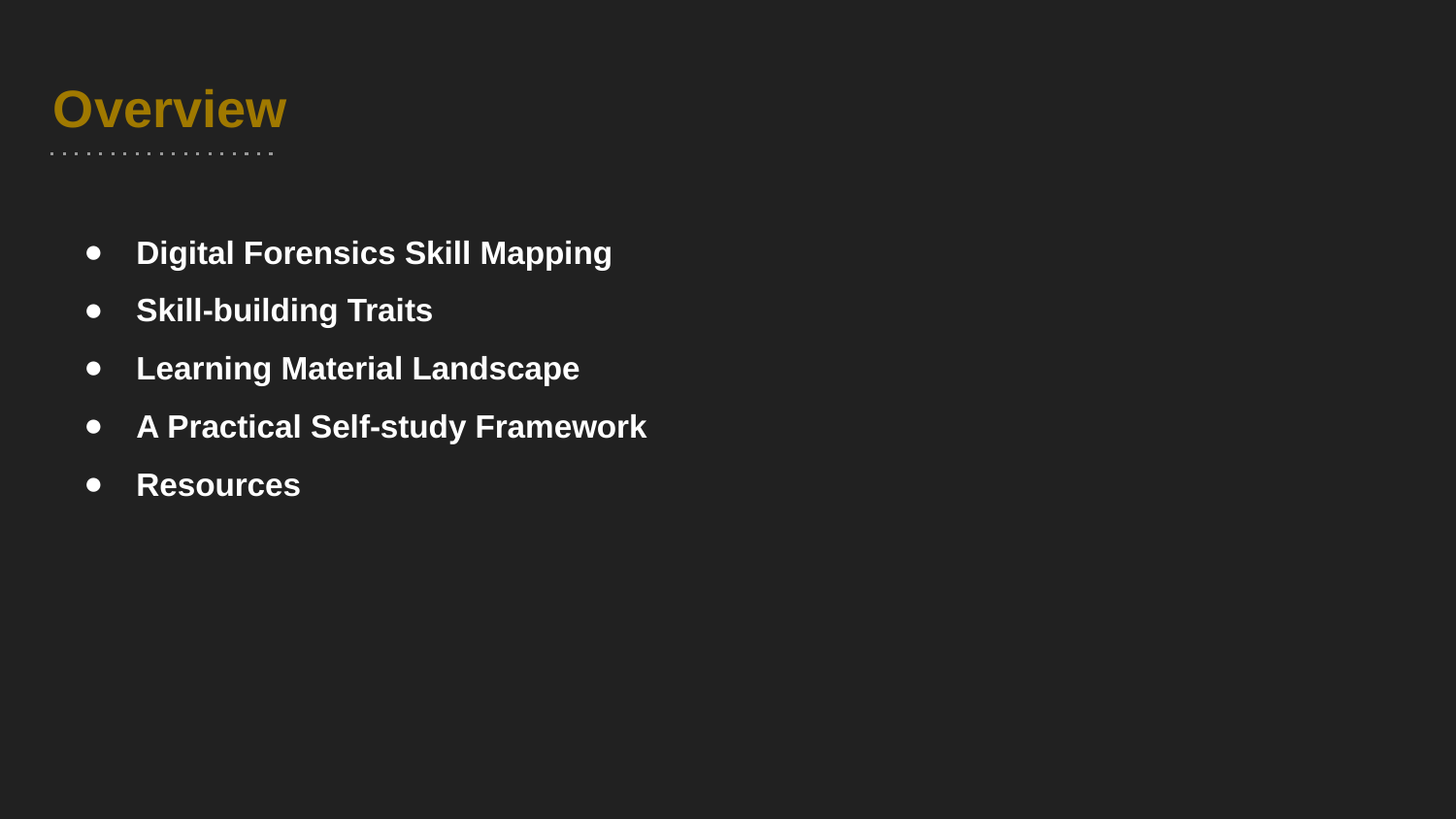

Overview
Digital Forensics Skill Mapping
Skill-building Traits
Learning Material Landscape
A Practical Self-study Framework
Resources